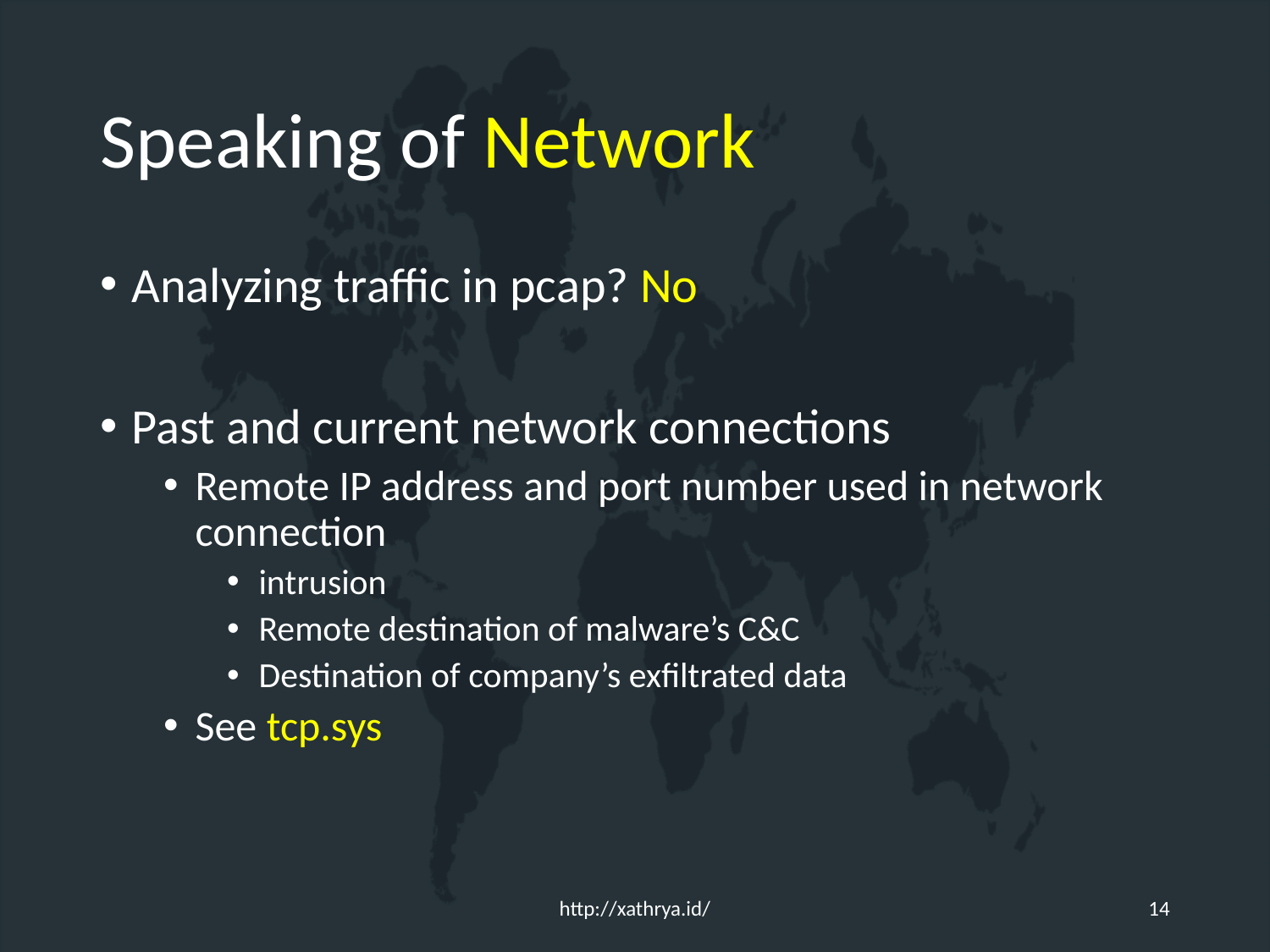

# Speaking of Network
Analyzing traffic in pcap? No

Past and current network connections
Remote IP address and port number used in network connection
intrusion
Remote destination of malware’s C&C
Destination of company’s exfiltrated data
See tcp.sys
http://xathrya.id/
14